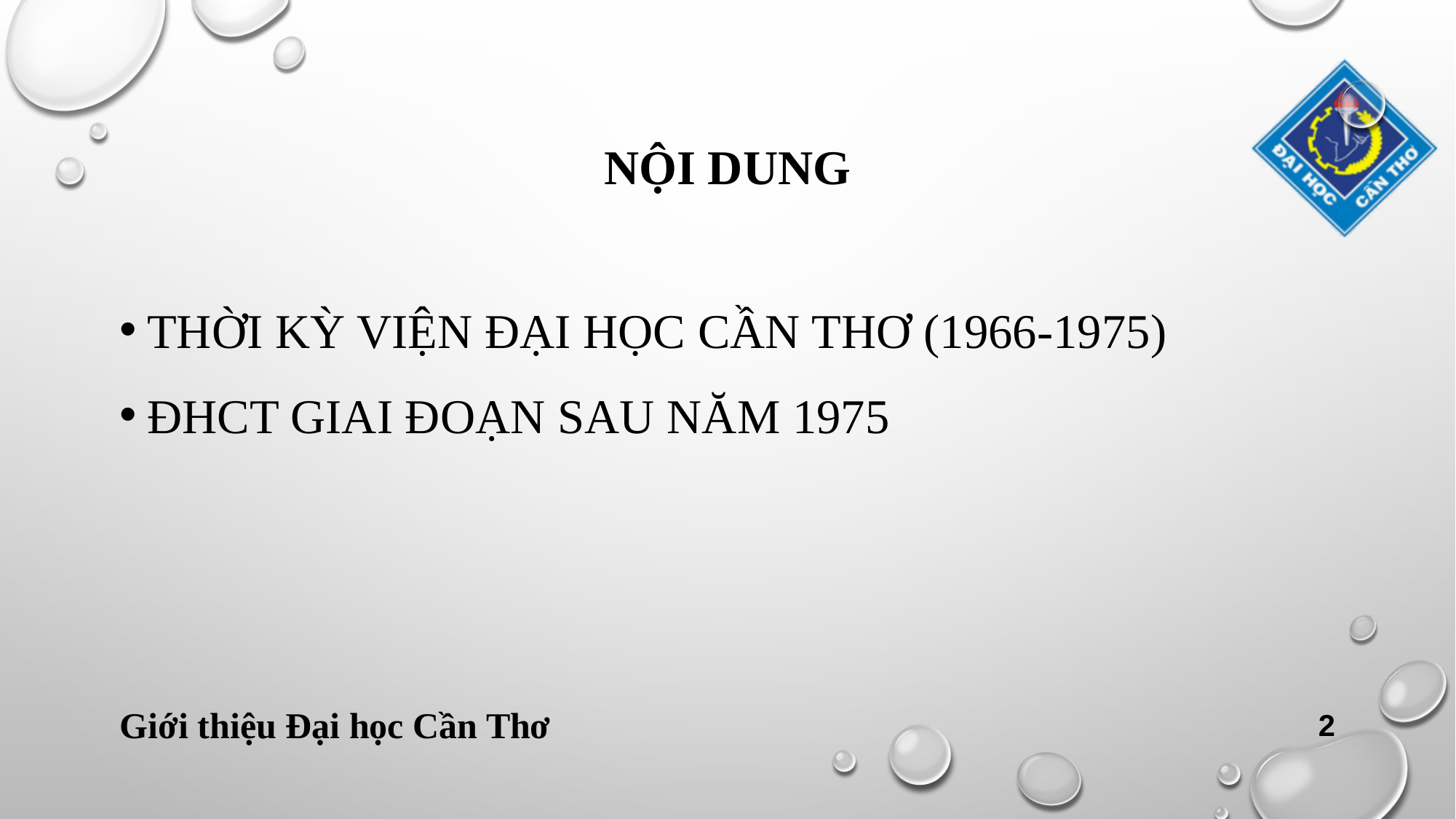

# Nội dung
Thời kỳ viện Đại học Cần Thơ (1966-1975)
ĐHCT giai đoạn sau năm 1975
Giới thiệu Đại học Cần Thơ
2